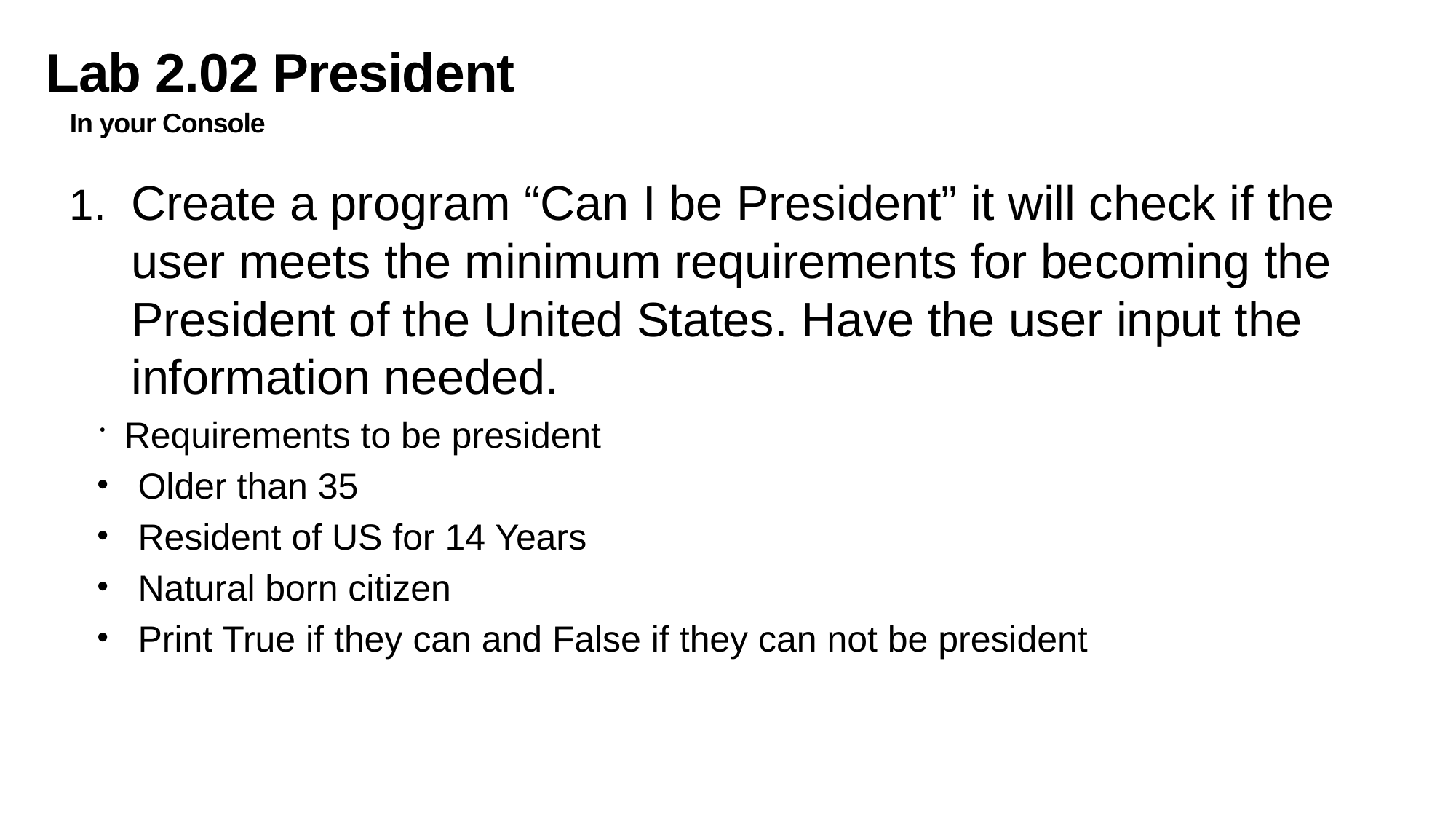

Lab 2.02 President
# In your Console
Create a program “Can I be President” it will check if the user meets the minimum requirements for becoming the President of the United States. Have the user input the information needed.
Requirements to be president
Older than 35
Resident of US for 14 Years
Natural born citizen
Print True if they can and False if they can not be president